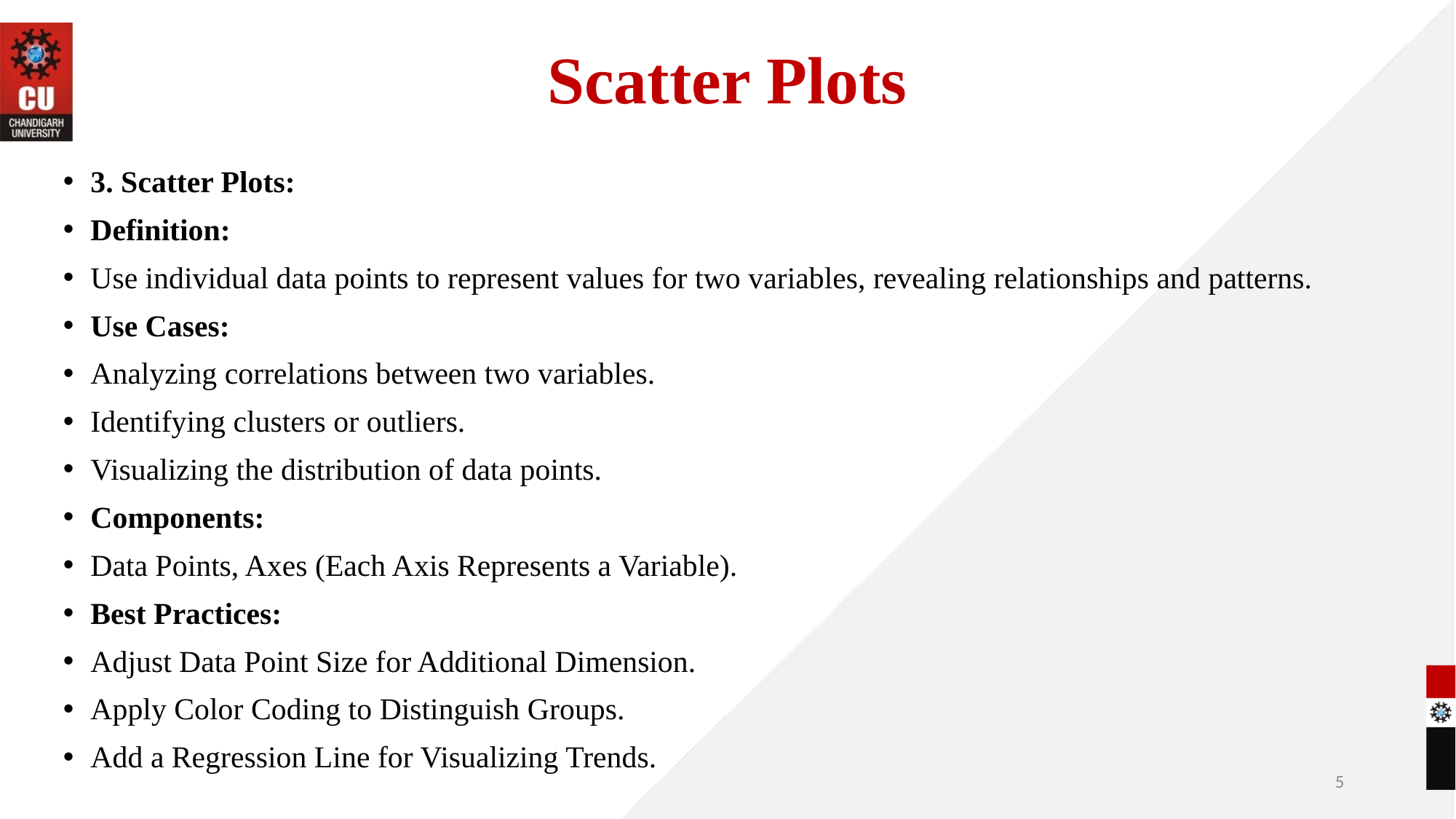

# Scatter Plots
3. Scatter Plots:
Definition:
Use individual data points to represent values for two variables, revealing relationships and patterns.
Use Cases:
Analyzing correlations between two variables.
Identifying clusters or outliers.
Visualizing the distribution of data points.
Components:
Data Points, Axes (Each Axis Represents a Variable).
Best Practices:
Adjust Data Point Size for Additional Dimension.
Apply Color Coding to Distinguish Groups.
Add a Regression Line for Visualizing Trends.
5